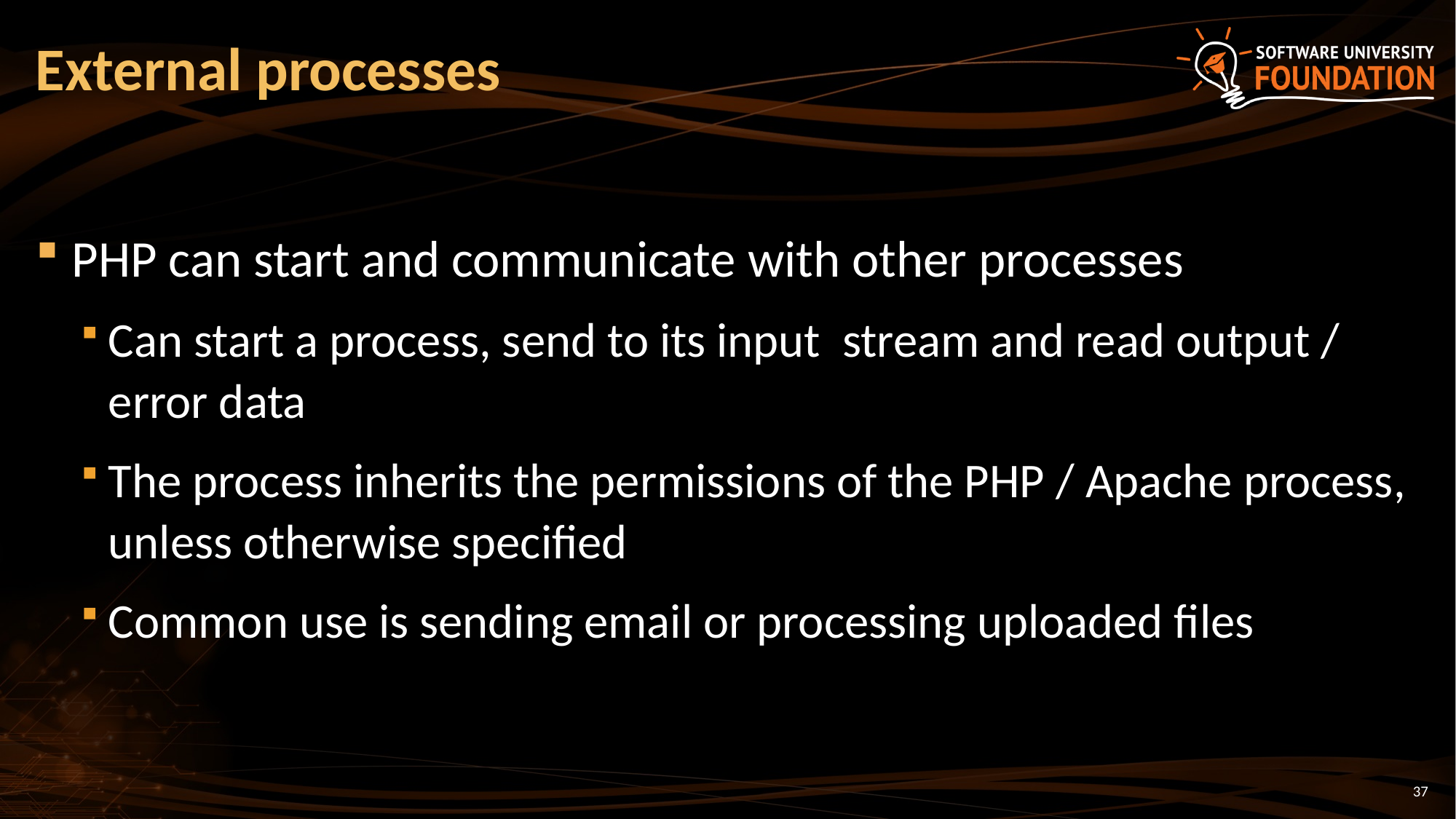

# External processes
PHP can start and communicate with other processes
Can start a process, send to its input  stream and read output / error data
The process inherits the permissions of the PHP / Apache process, unless otherwise specified
Common use is sending email or processing uploaded files
37